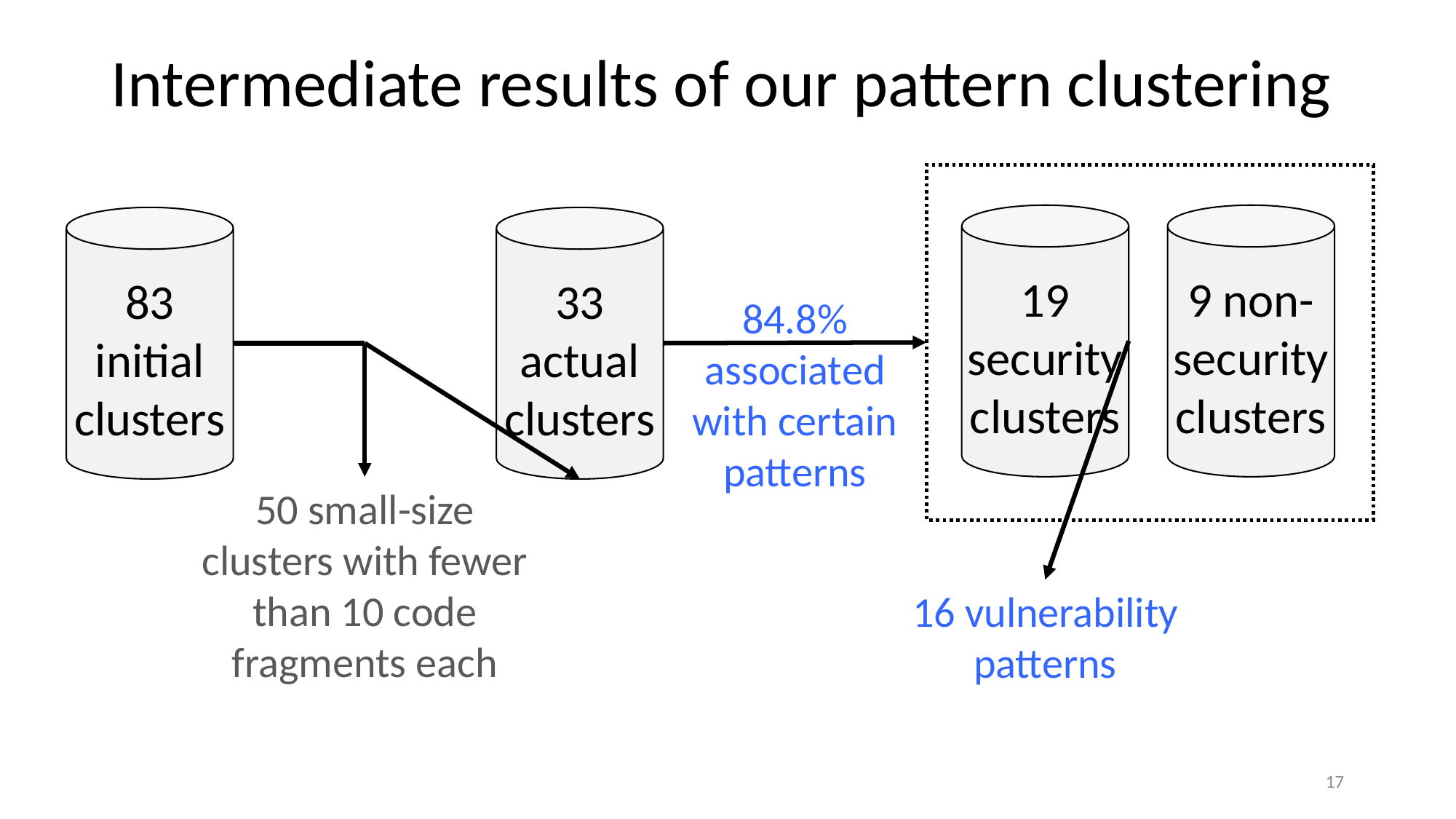

# Intermediate results of our pattern clustering

19 security clusters
9 non-security clusters
83 initial clusters
33 actual clusters
84.8% associated with certain patterns
50 small-size clusters with fewer than 10 code fragments each
16 vulnerability patterns
17